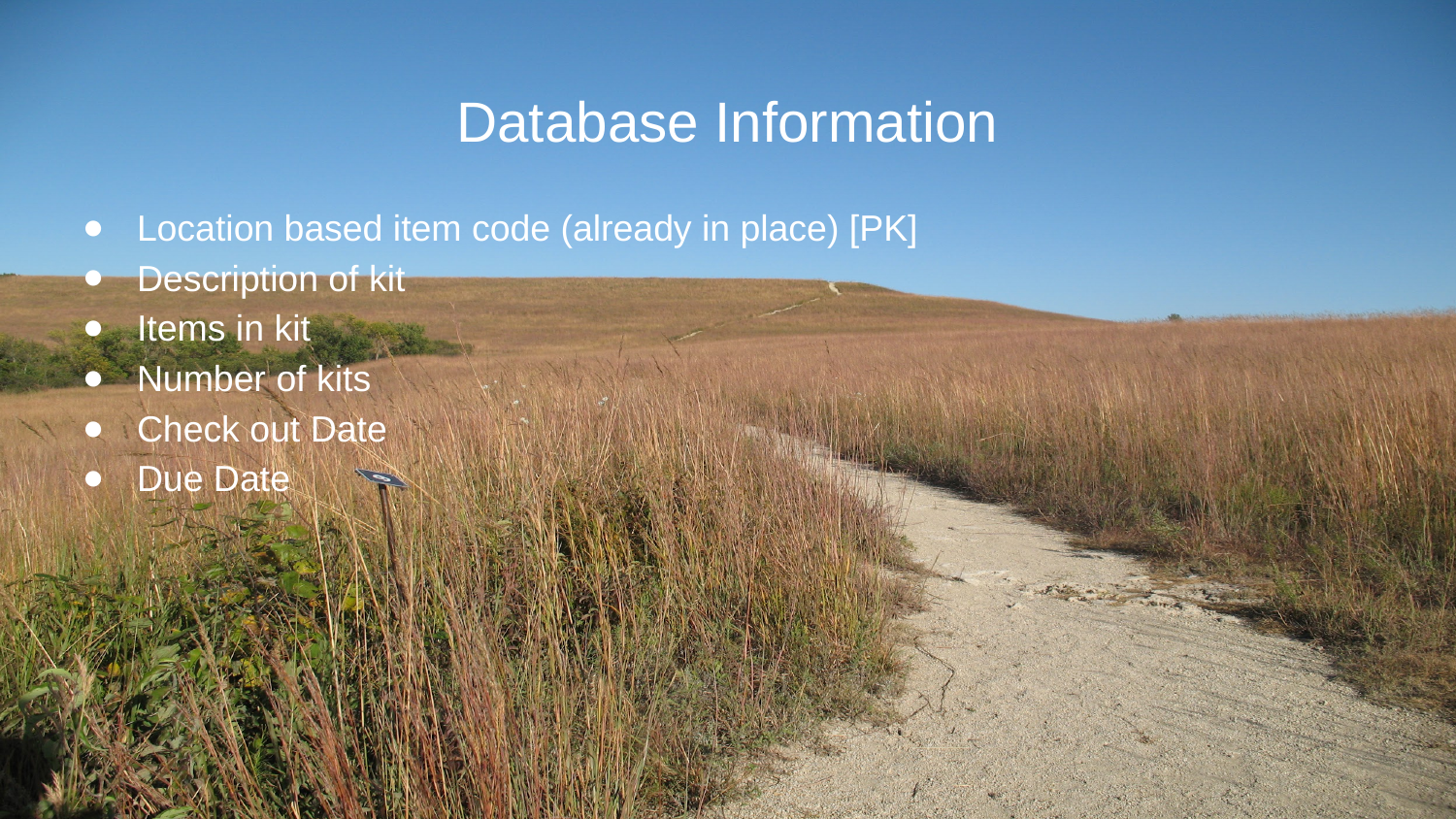

# Database Information

Location based item code (already in place) [PK]
Description of kit
Items in kit
Number of kits
Check out Date
Due Date